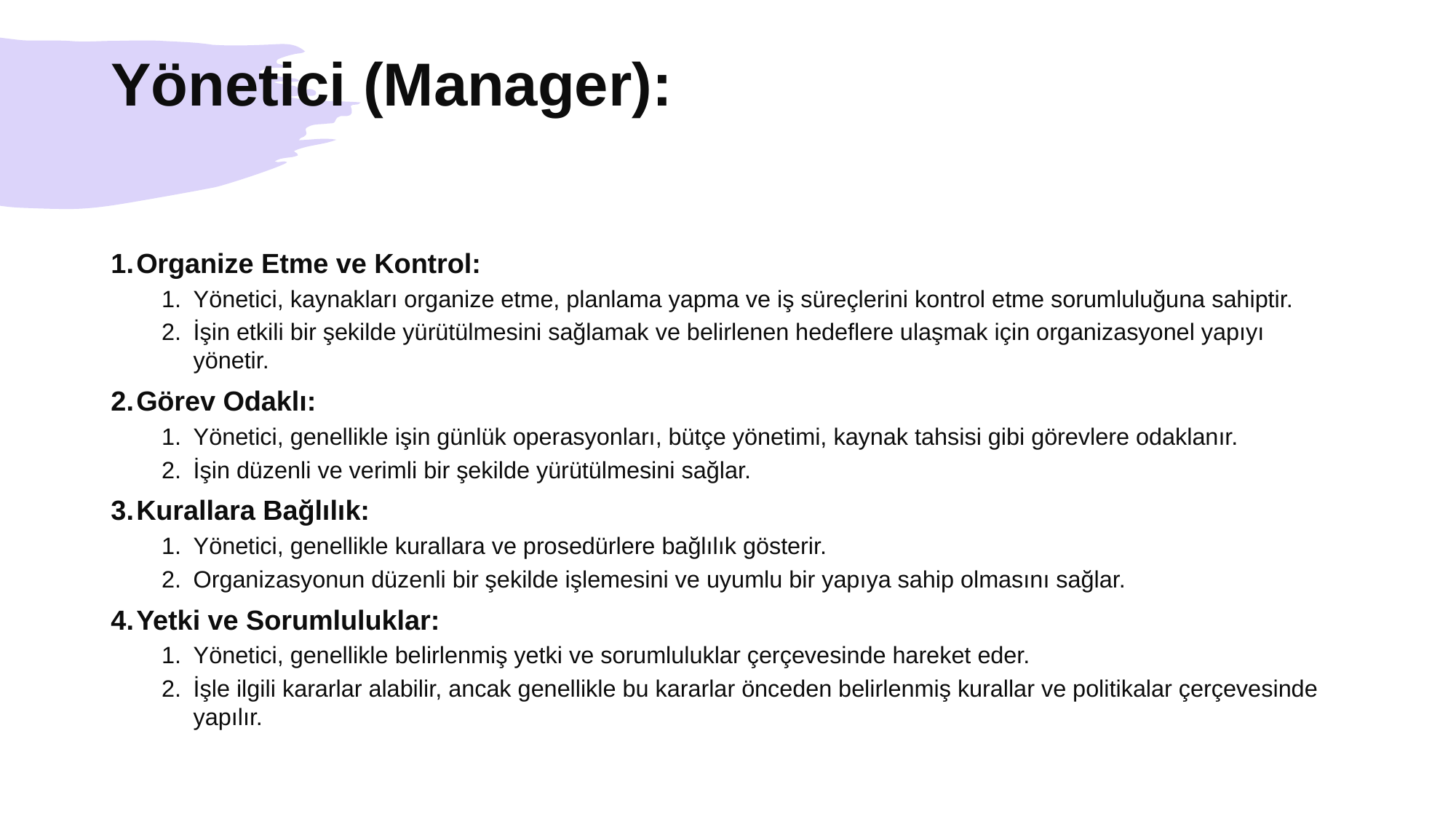

# Yönetici (Manager):
Organize Etme ve Kontrol:
Yönetici, kaynakları organize etme, planlama yapma ve iş süreçlerini kontrol etme sorumluluğuna sahiptir.
İşin etkili bir şekilde yürütülmesini sağlamak ve belirlenen hedeflere ulaşmak için organizasyonel yapıyı yönetir.
Görev Odaklı:
Yönetici, genellikle işin günlük operasyonları, bütçe yönetimi, kaynak tahsisi gibi görevlere odaklanır.
İşin düzenli ve verimli bir şekilde yürütülmesini sağlar.
Kurallara Bağlılık:
Yönetici, genellikle kurallara ve prosedürlere bağlılık gösterir.
Organizasyonun düzenli bir şekilde işlemesini ve uyumlu bir yapıya sahip olmasını sağlar.
Yetki ve Sorumluluklar:
Yönetici, genellikle belirlenmiş yetki ve sorumluluklar çerçevesinde hareket eder.
İşle ilgili kararlar alabilir, ancak genellikle bu kararlar önceden belirlenmiş kurallar ve politikalar çerçevesinde yapılır.